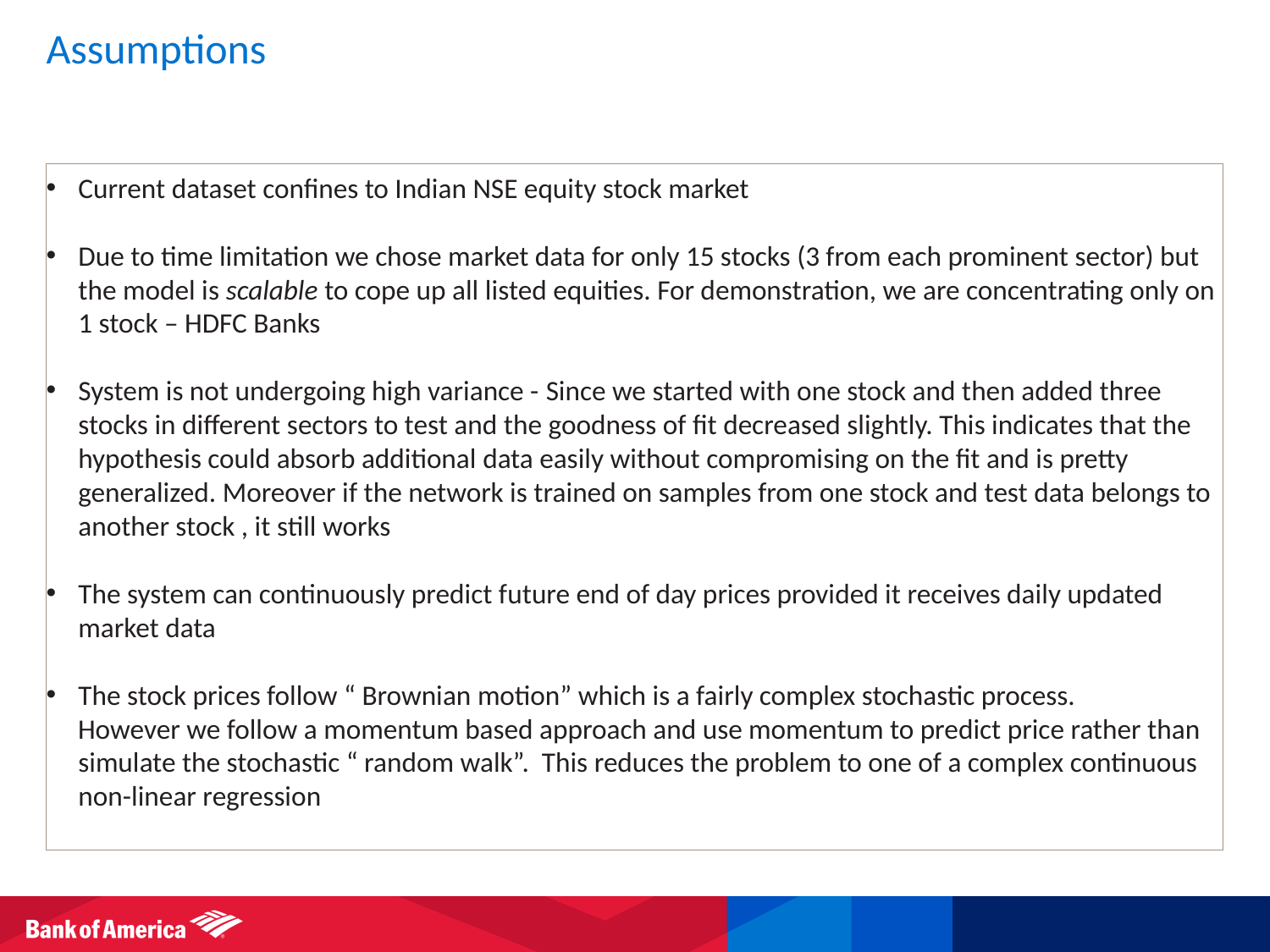

# Assumptions
Current dataset confines to Indian NSE equity stock market

Due to time limitation we chose market data for only 15 stocks (3 from each prominent sector) but the model is scalable to cope up all listed equities. For demonstration, we are concentrating only on 1 stock – HDFC Banks

System is not undergoing high variance - Since we started with one stock and then added three stocks in different sectors to test and the goodness of fit decreased slightly. This indicates that the hypothesis could absorb additional data easily without compromising on the fit and is pretty generalized. Moreover if the network is trained on samples from one stock and test data belongs to another stock , it still works

The system can continuously predict future end of day prices provided it receives daily updated market data

The stock prices follow “ Brownian motion” which is a fairly complex stochastic process.
     However we follow a momentum based approach and use momentum to predict price rather than simulate the stochastic “ random walk”.  This reduces the problem to one of a complex continuous non-linear regression